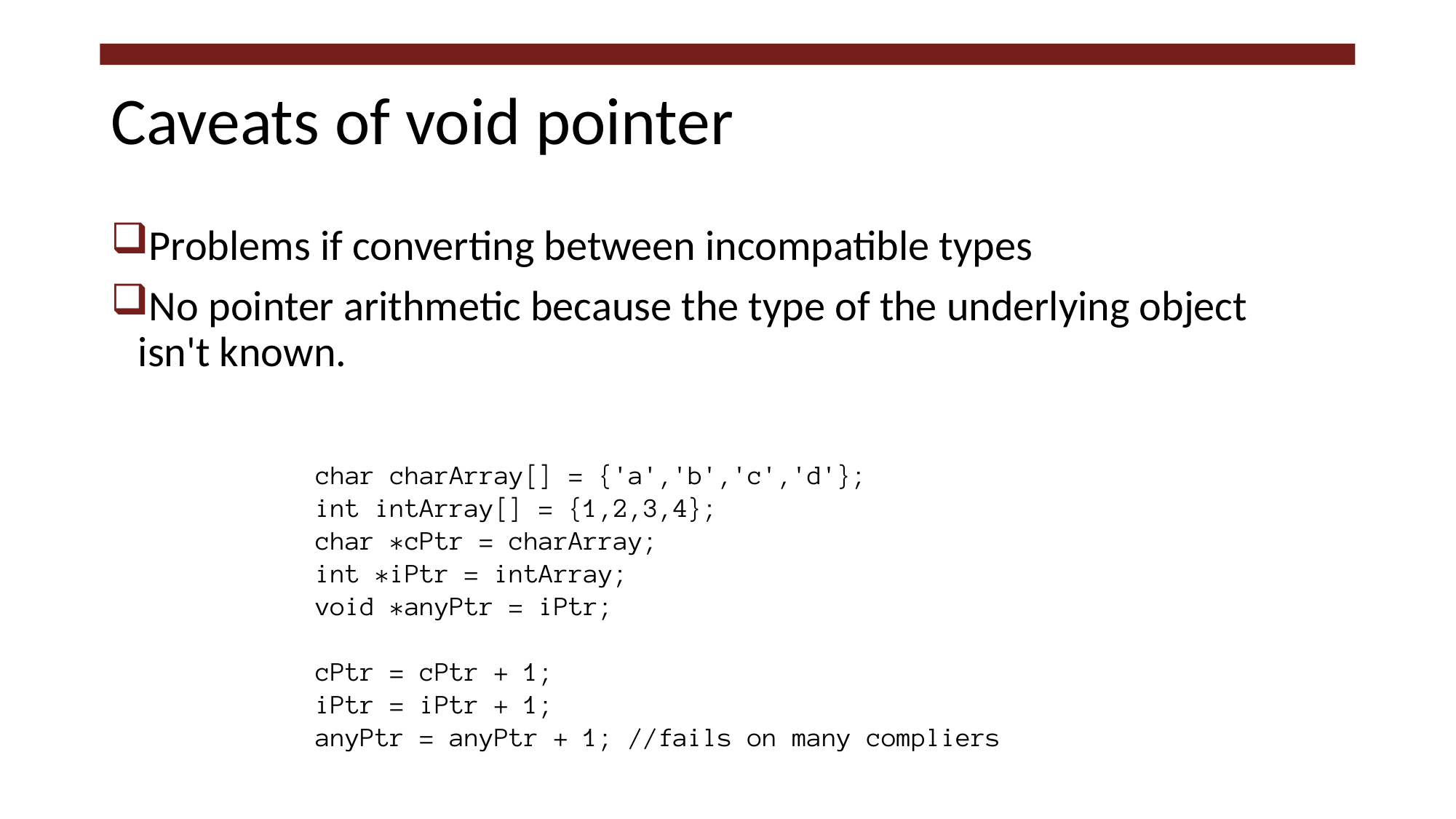

# Caveats of void pointer
Problems if converting between incompatible types
No pointer arithmetic because the type of the underlying object isn't known.

    char charArray[] = {'a','b','c','d'};
    int intArray[] = {1,2,3,4};
    char *cPtr = charArray;
    int *iPtr = intArray;
    void *anyPtr = iPtr;
    
    cPtr = cPtr + 1;
    iPtr = iPtr + 1;
    anyPtr = anyPtr + 1; //fails on many compliers